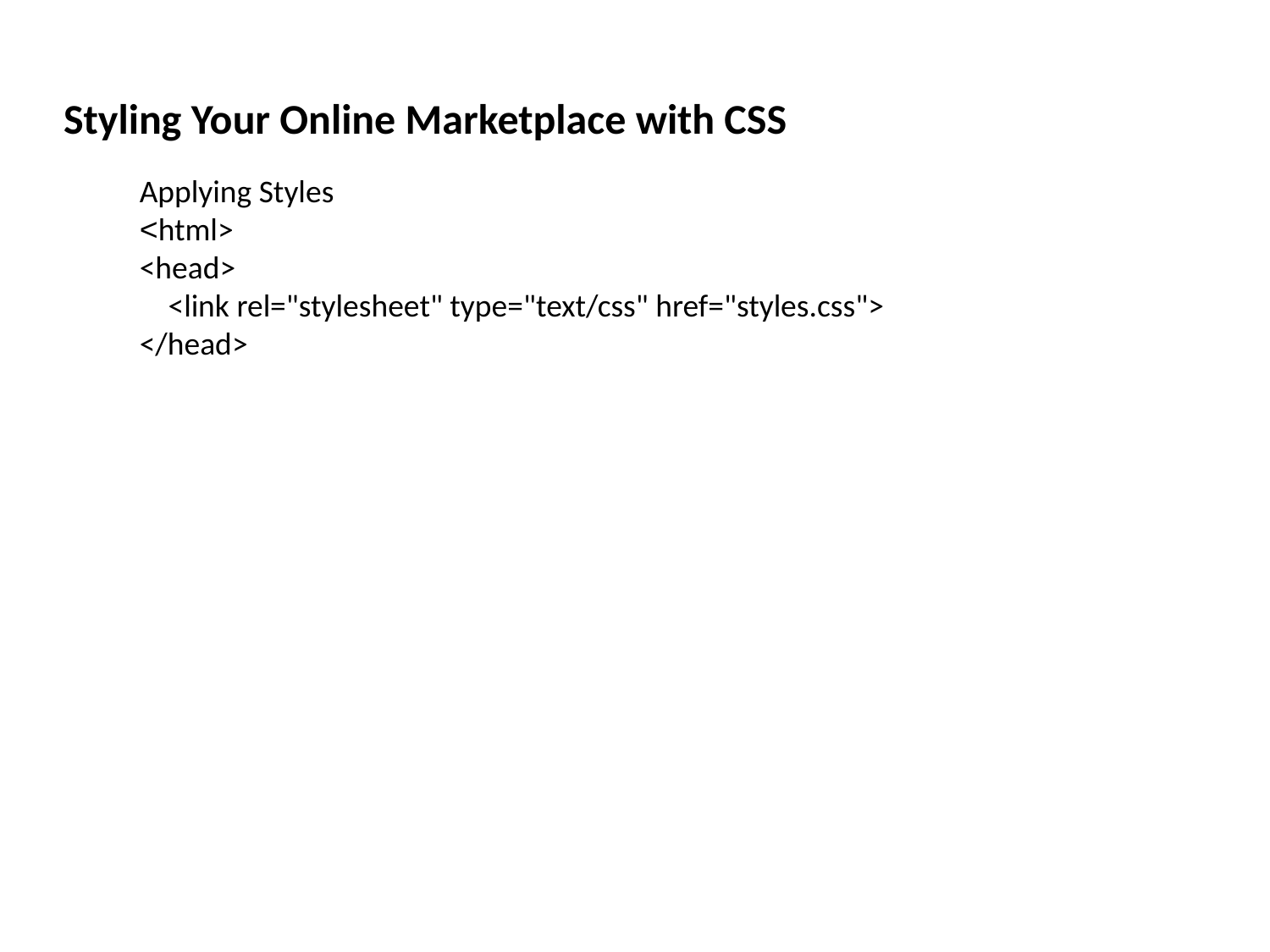

# Styling Your Online Marketplace with CSS

Applying Styles
<html>
<head>
    <link rel="stylesheet" type="text/css" href="styles.css">
</head>